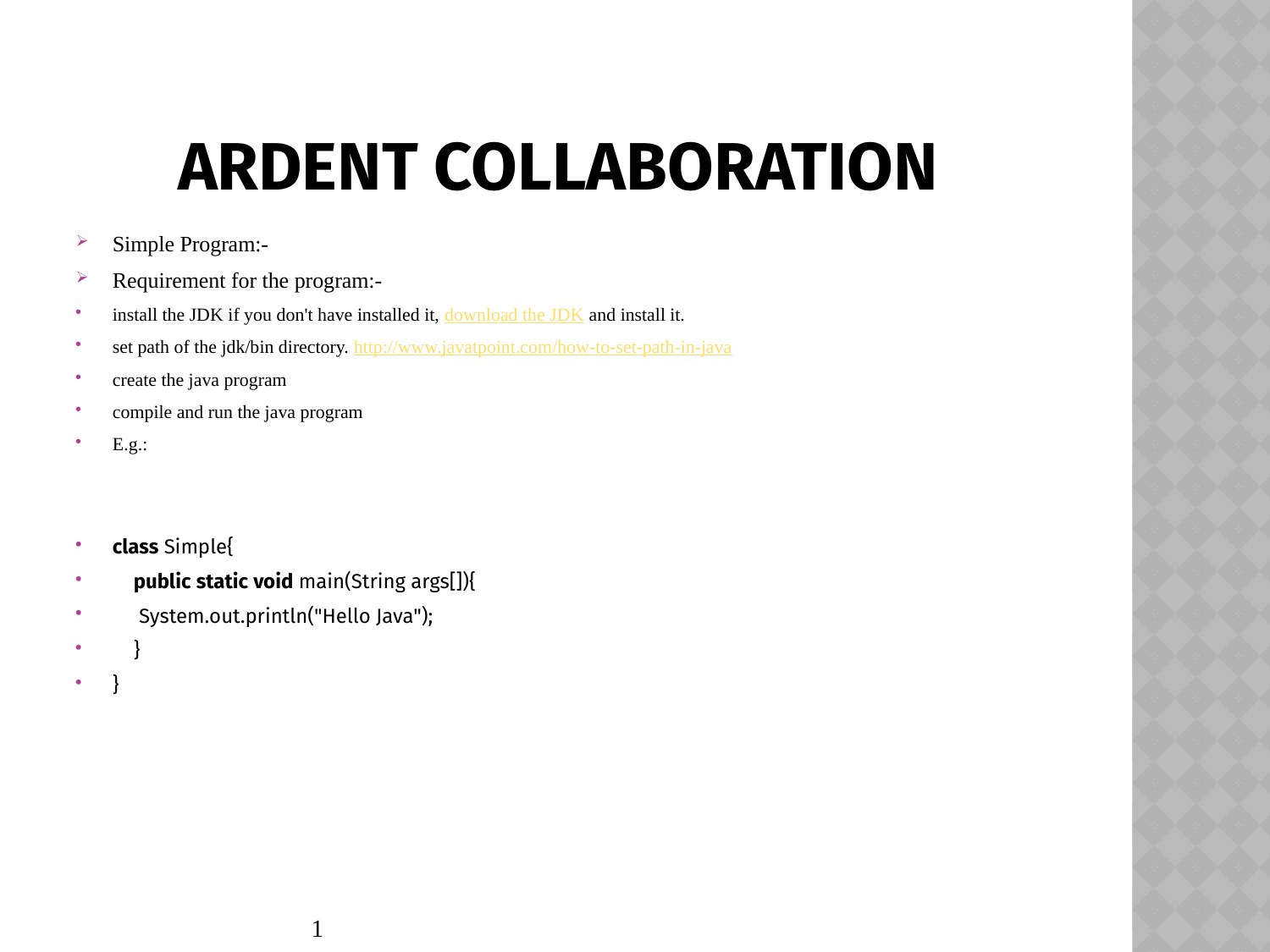

# Ardent collaboration
Simple Program:-
Requirement for the program:-
install the JDK if you don't have installed it, download the JDK and install it.
set path of the jdk/bin directory. http://www.javatpoint.com/how-to-set-path-in-java
create the java program
compile and run the java program
E.g.:

class Simple{
    public static void main(String args[]){
     System.out.println("Hello Java");
    }
}

1